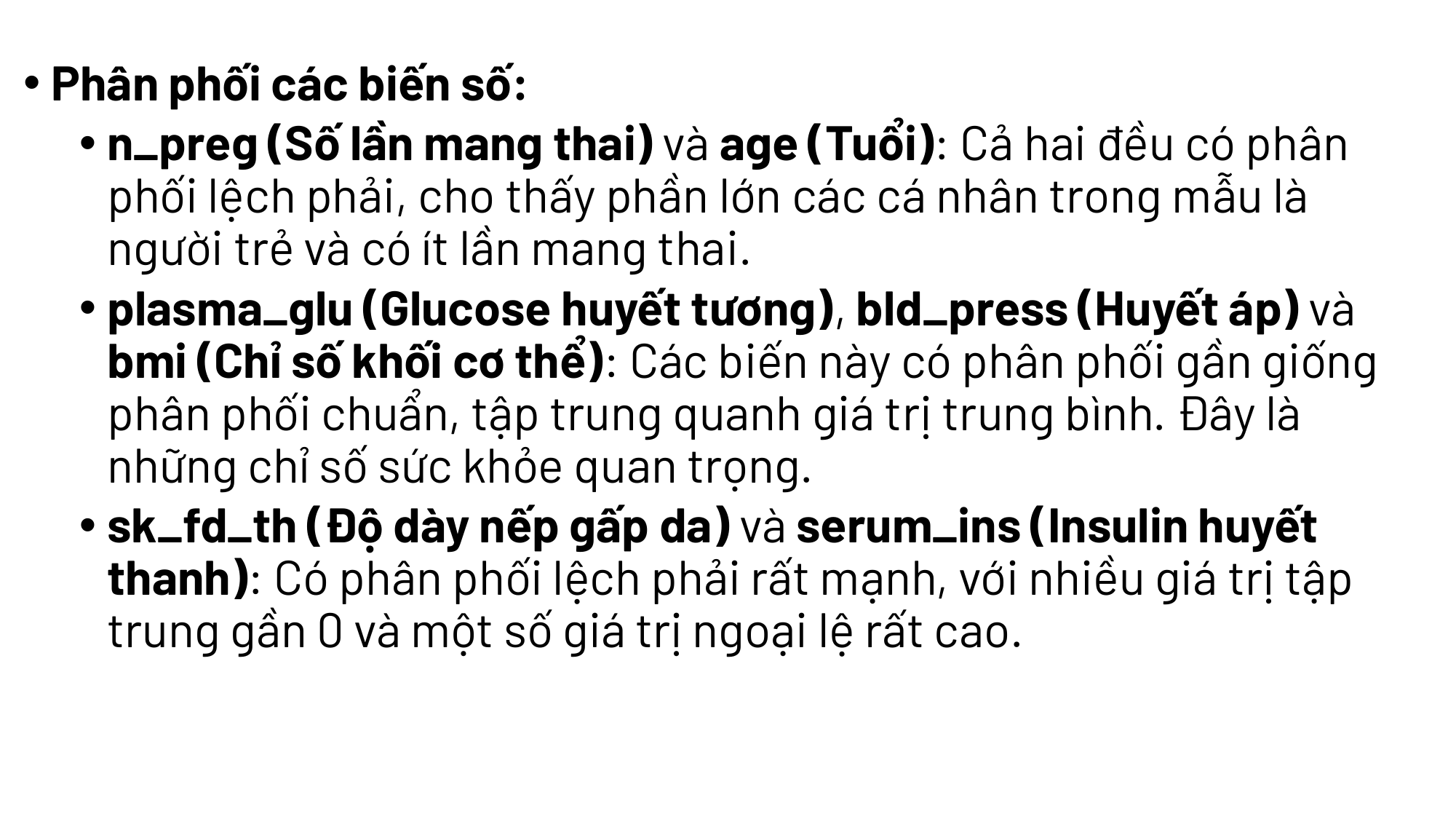

Phân phối các biến số:
n_preg (Số lần mang thai) và age (Tuổi): Cả hai đều có phân phối lệch phải, cho thấy phần lớn các cá nhân trong mẫu là người trẻ và có ít lần mang thai.
plasma_glu (Glucose huyết tương), bld_press (Huyết áp) và bmi (Chỉ số khối cơ thể): Các biến này có phân phối gần giống phân phối chuẩn, tập trung quanh giá trị trung bình. Đây là những chỉ số sức khỏe quan trọng.
sk_fd_th (Độ dày nếp gấp da) và serum_ins (Insulin huyết thanh): Có phân phối lệch phải rất mạnh, với nhiều giá trị tập trung gần 0 và một số giá trị ngoại lệ rất cao.